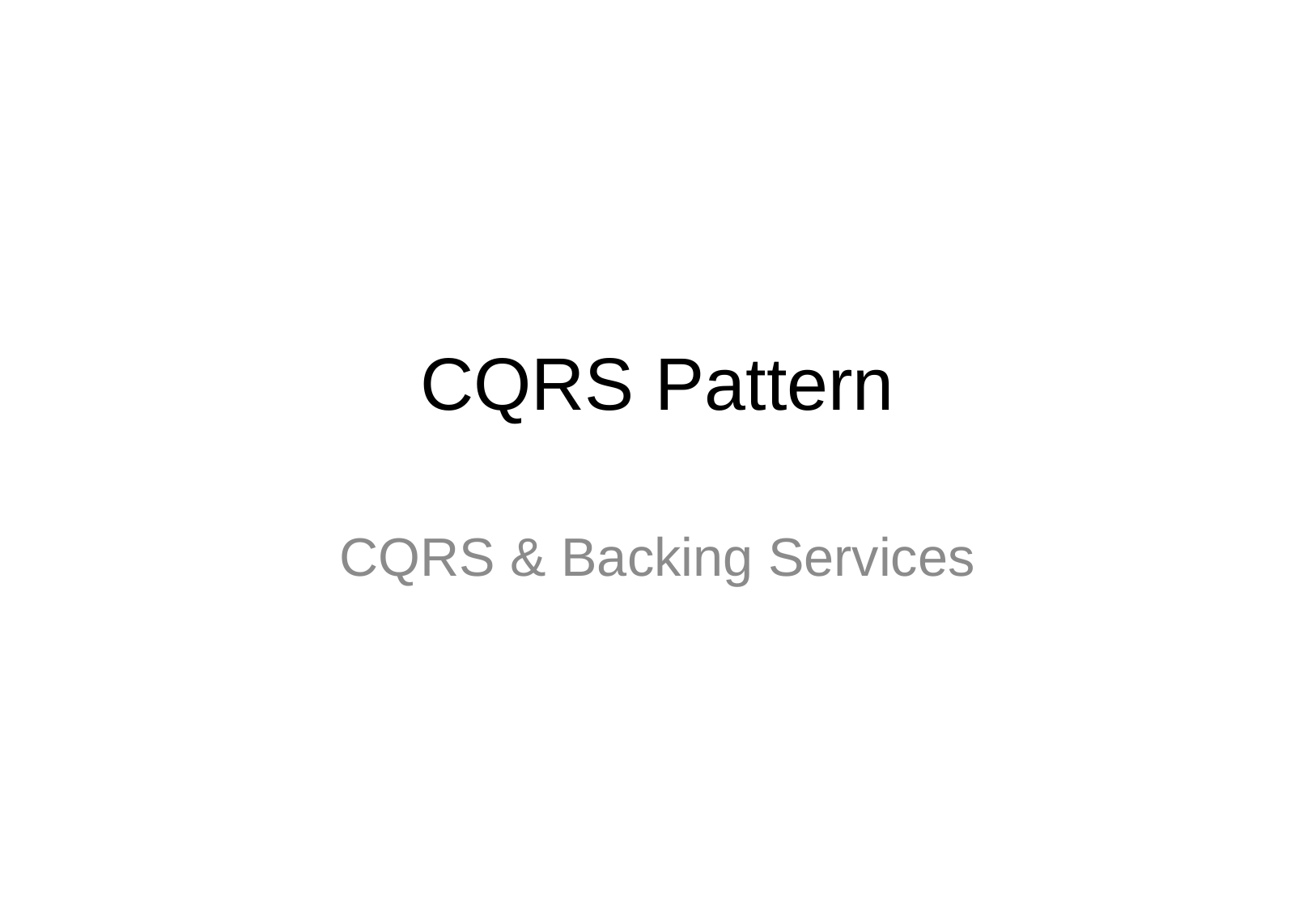

# CQRS Pattern
CQRS & Backing Services